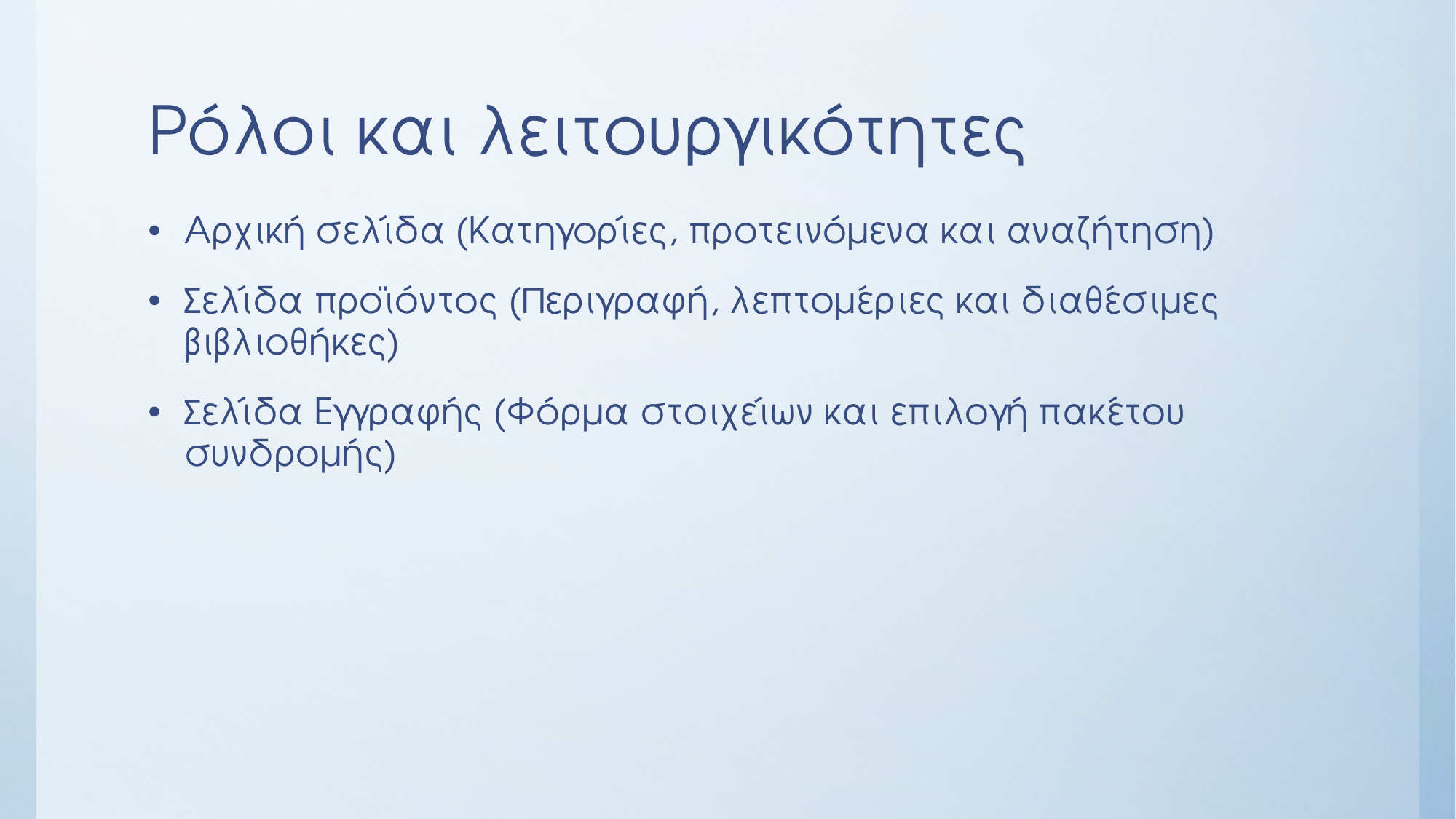

# Ρόλοι και λειτουργικότητες
Αρχική σελίδα (Κατηγορίες, προτεινόμενα και αναζήτηση)
Σελίδα προϊόντος (Περιγραφή, λεπτομέριες και διαθέσιμες βιβλιοθήκες)
Σελίδα Εγγραφής (Φόρμα στοιχείων και επιλογή πακέτου συνδρομής)